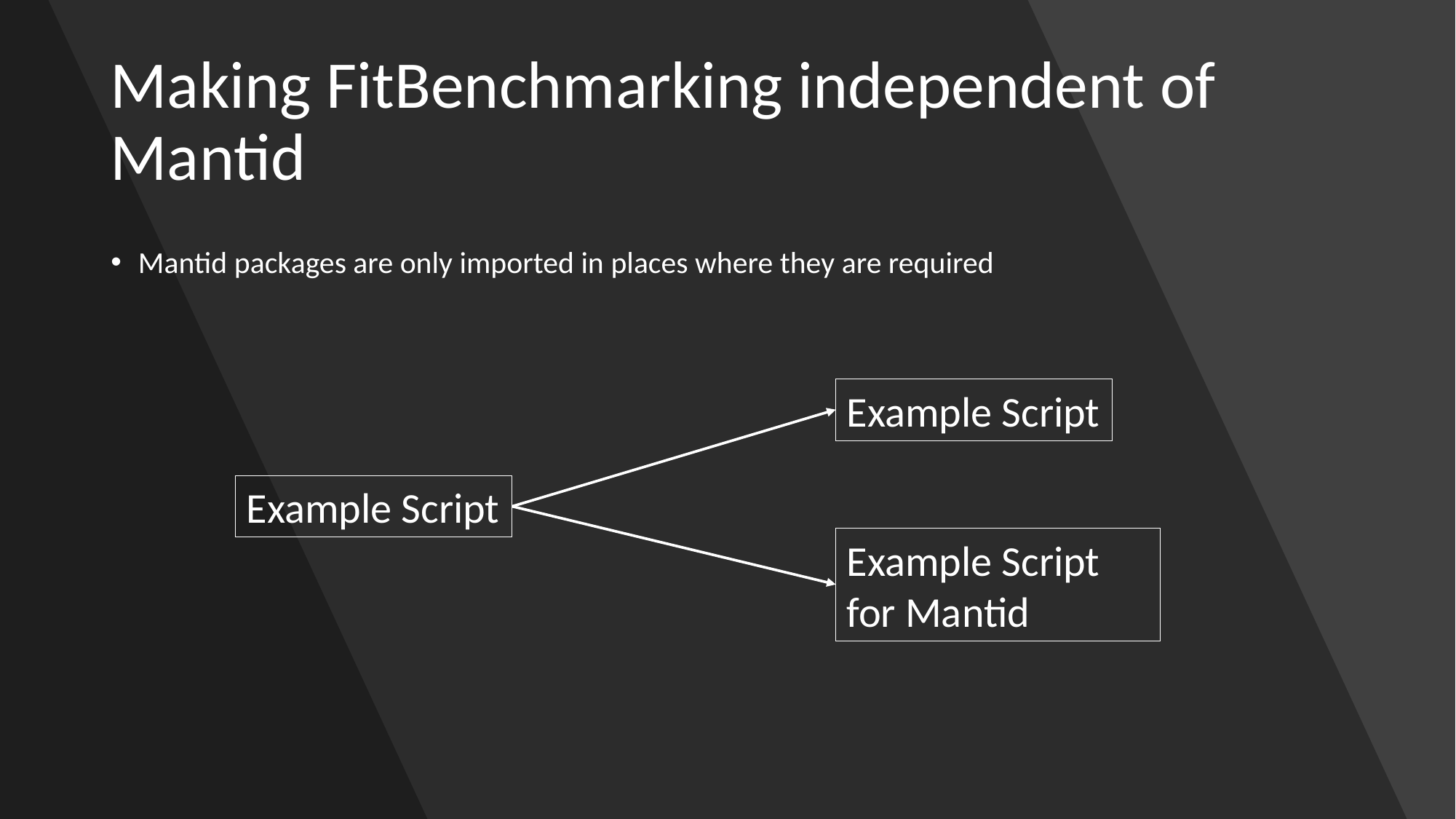

# Making FitBenchmarking independent of Mantid
Mantid packages are only imported in places where they are required

Example Script
Example Script
Example Script for Mantid
15